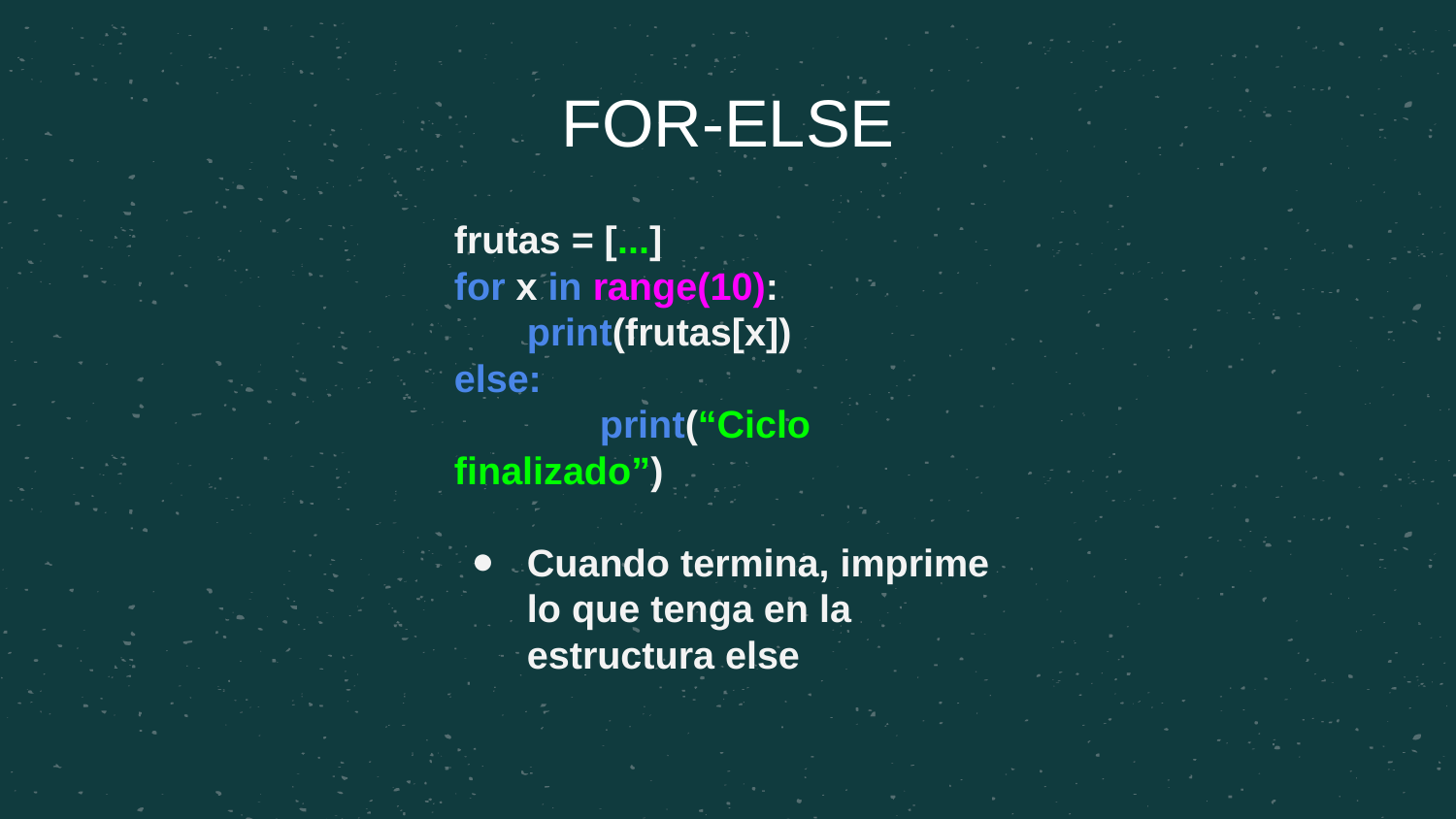

# FOR-ELSE
frutas = [...]
for x in range(10):
print(frutas[x])
else:
	print(“Ciclo finalizado”)

Cuando termina, imprime lo que tenga en la estructura else